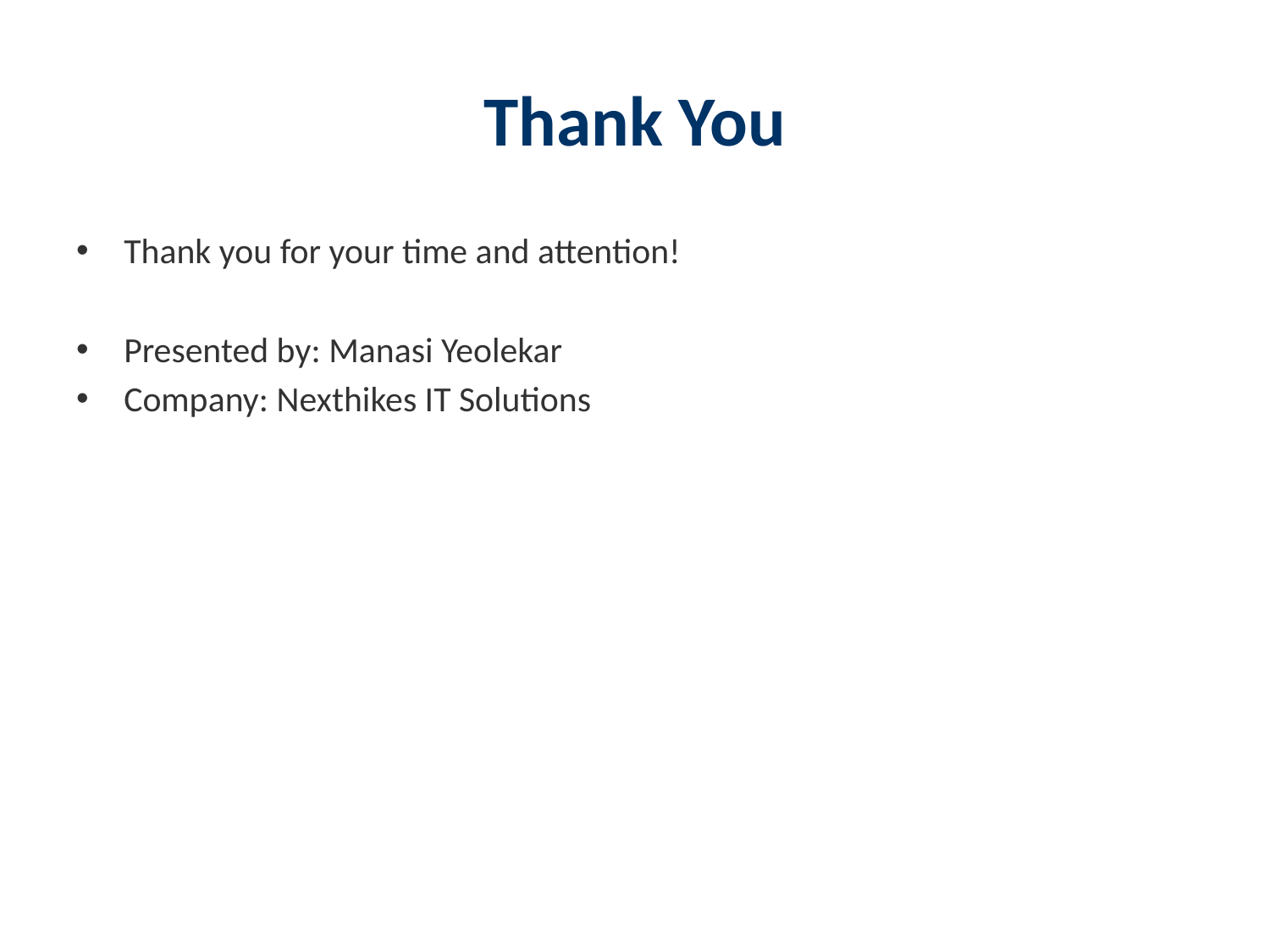

# Thank You
Thank you for your time and attention!

Presented by: Manasi Yeolekar
Company: Nexthikes IT Solutions